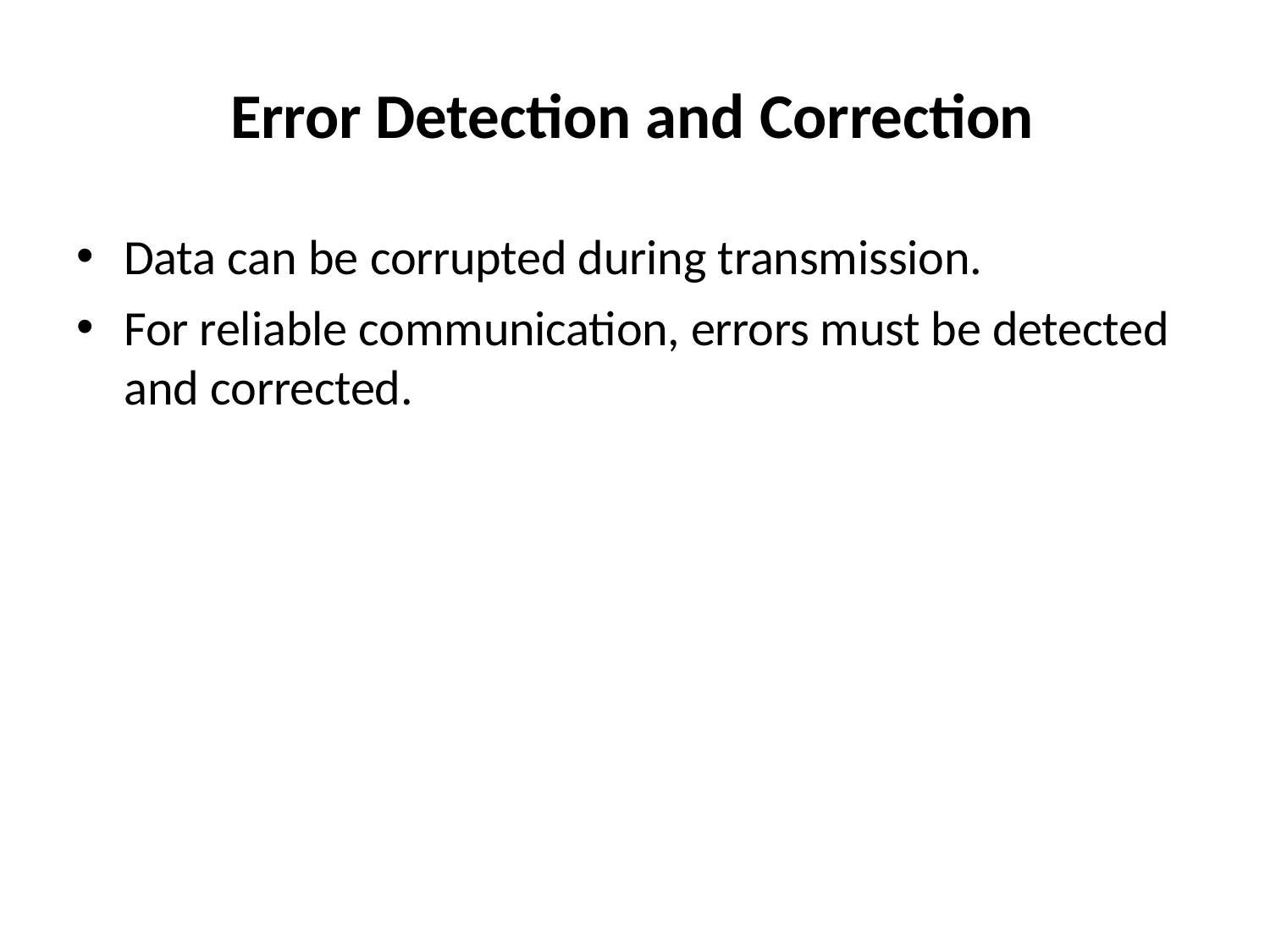

# Error Detection and Correction
Data can be corrupted during transmission.
For reliable communication, errors must be detected  and corrected.